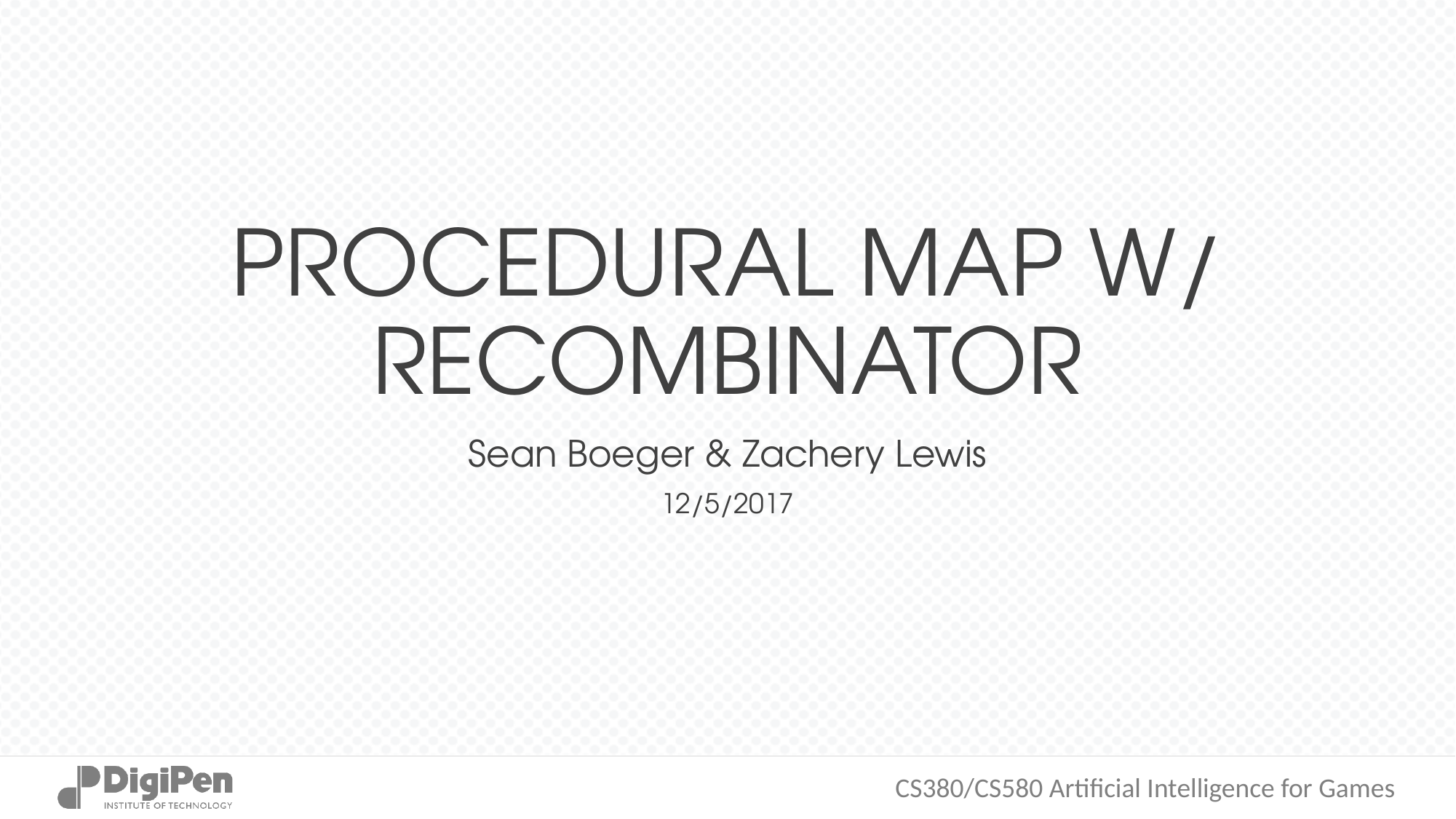

# PROCEDURAL MAP W/ RECOMBINATOR
Sean Boeger & Zachery Lewis
12/5/2017